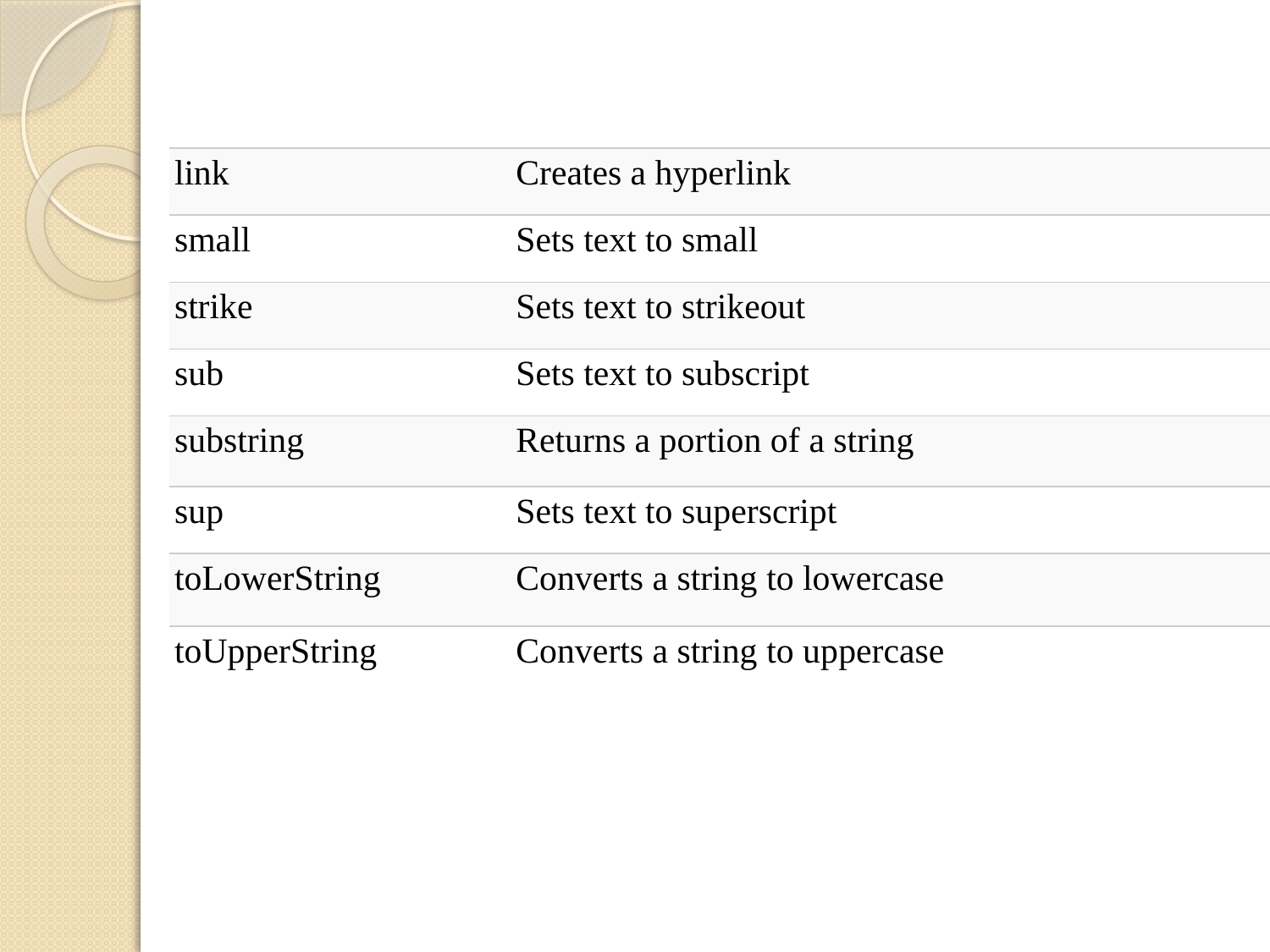

| link | Creates a hyperlink |
| --- | --- |
| small | Sets text to small |
| strike | Sets text to strikeout |
| sub | Sets text to subscript |
| substring | Returns a portion of a string |
| sup | Sets text to superscript |
| toLowerString | Converts a string to lowercase |
| toUpperString | Converts a string to uppercase |